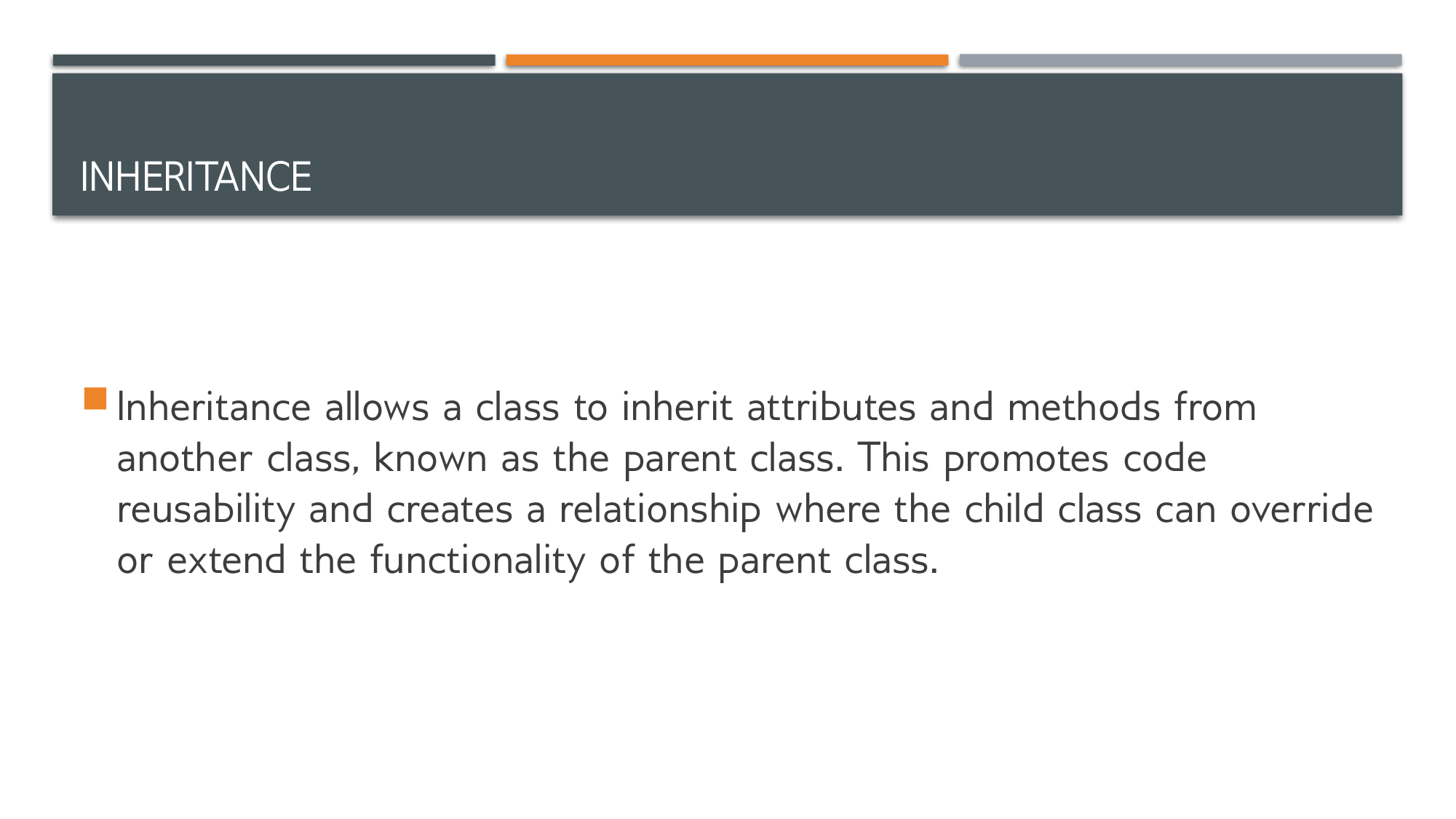

# Inheritance
Inheritance allows a class to inherit attributes and methods from another class, known as the parent class. This promotes code reusability and creates a relationship where the child class can override or extend the functionality of the parent class.